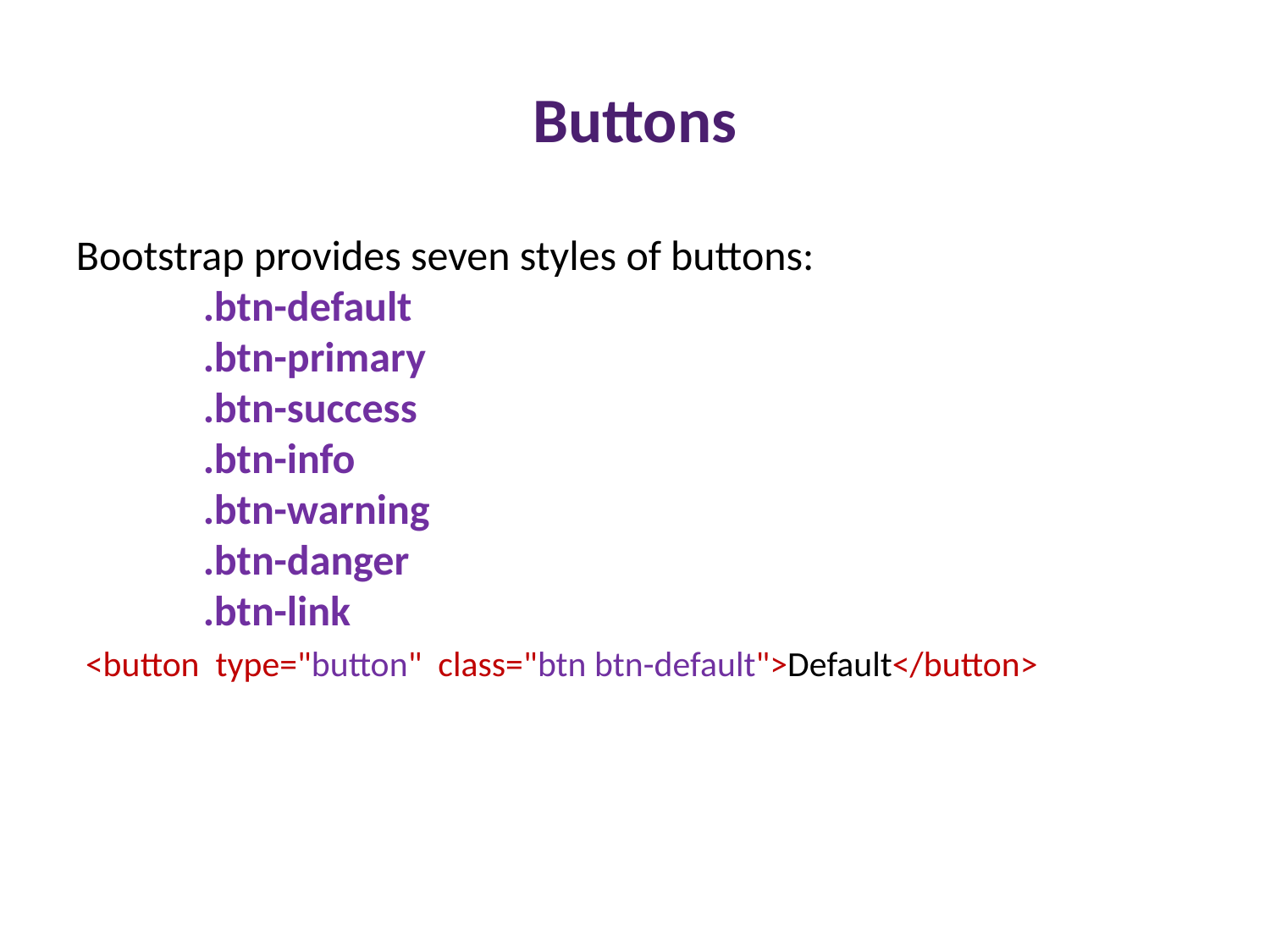

Buttons
Bootstrap provides seven styles of buttons:
	.btn-default
	.btn-primary
	.btn-success
	.btn-info
	.btn-warning
	.btn-danger
	.btn-link
 <button  type="button"  class="btn btn-default">Default</button>